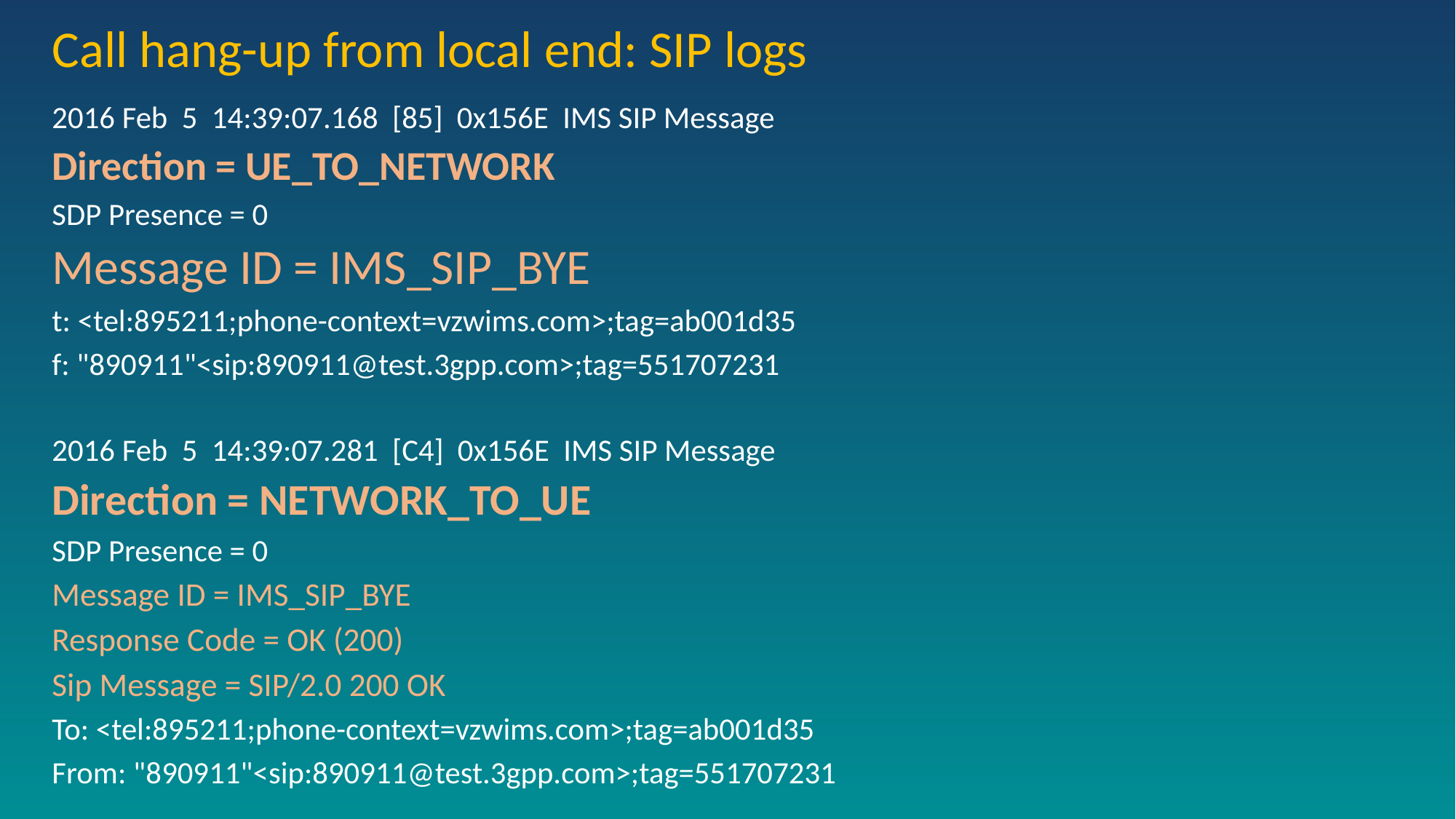

# Call hang-up from local end: SIP logs
2016 Feb  5  14:39:07.168  [85]  0x156E  IMS SIP Message
Direction = UE_TO_NETWORK
SDP Presence = 0
Message ID = IMS_SIP_BYE
t: <tel:895211;phone-context=vzwims.com>;tag=ab001d35
f: "890911"<sip:890911@test.3gpp.com>;tag=551707231

2016 Feb  5  14:39:07.281  [C4]  0x156E  IMS SIP Message
Direction = NETWORK_TO_UE
SDP Presence = 0
Message ID = IMS_SIP_BYE
Response Code = OK (200)
Sip Message = SIP/2.0 200 OK
To: <tel:895211;phone-context=vzwims.com>;tag=ab001d35
From: "890911"<sip:890911@test.3gpp.com>;tag=551707231